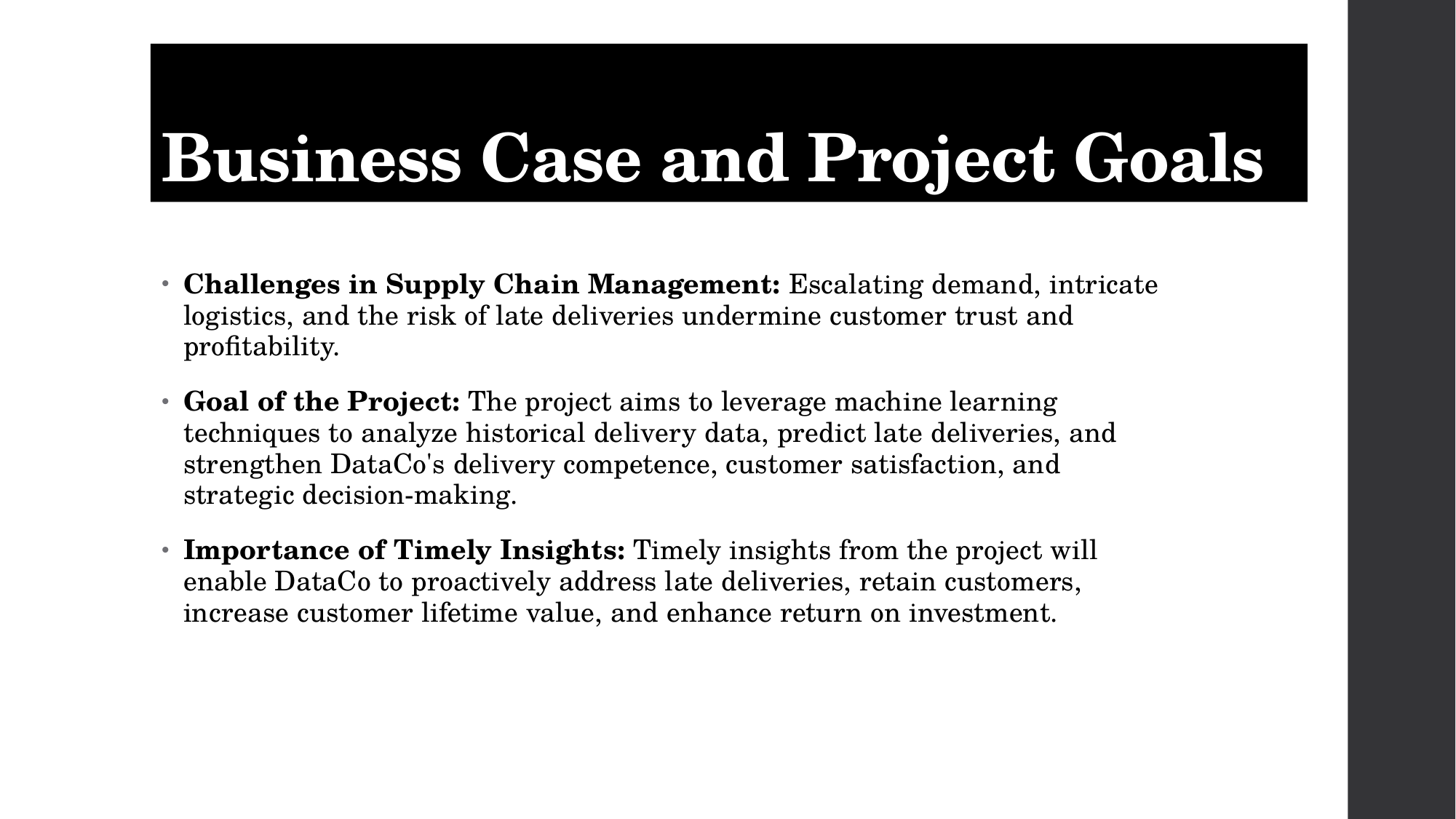

# Business Case and Project Goals
Challenges in Supply Chain Management: Escalating demand, intricate logistics, and the risk of late deliveries undermine customer trust and profitability.
Goal of the Project: The project aims to leverage machine learning techniques to analyze historical delivery data, predict late deliveries, and strengthen DataCo's delivery competence, customer satisfaction, and strategic decision-making.
Importance of Timely Insights: Timely insights from the project will enable DataCo to proactively address late deliveries, retain customers, increase customer lifetime value, and enhance return on investment.